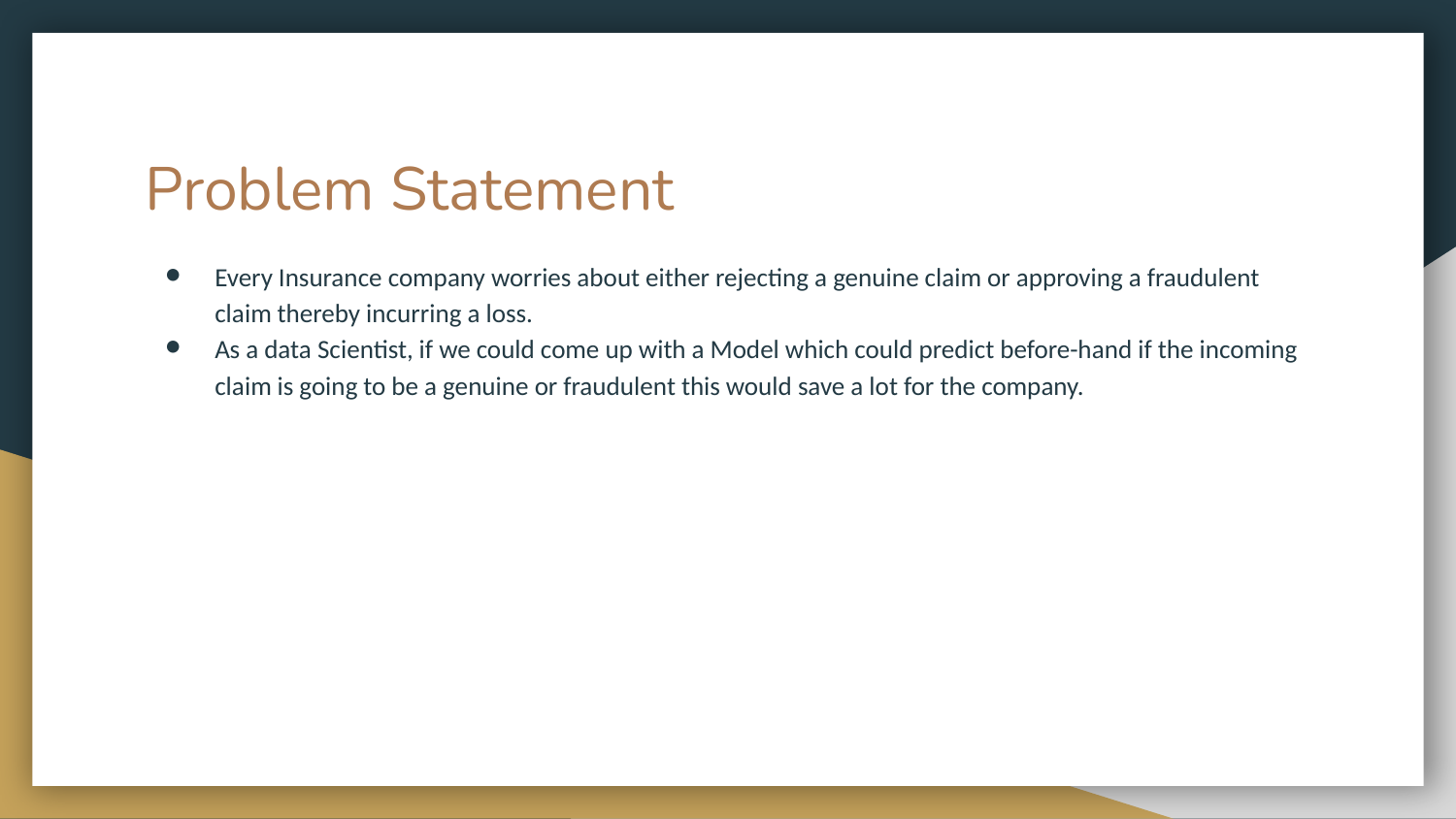

# Problem Statement
Every Insurance company worries about either rejecting a genuine claim or approving a fraudulent claim thereby incurring a loss.
As a data Scientist, if we could come up with a Model which could predict before-hand if the incoming claim is going to be a genuine or fraudulent this would save a lot for the company.